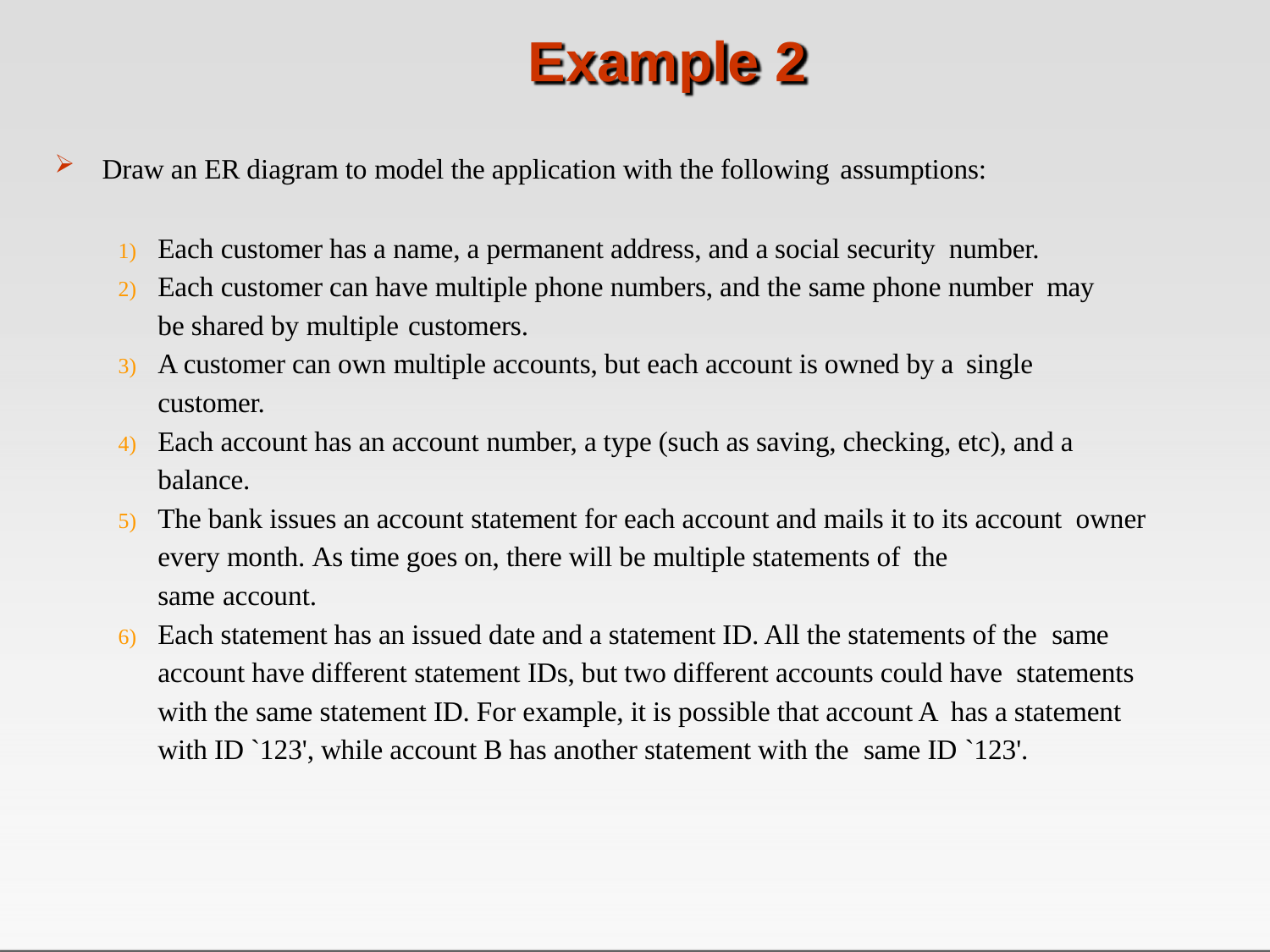

# Example 2
Draw an ER diagram to model the application with the following assumptions:

Each customer has a name, a permanent address, and a social security number.
Each customer can have multiple phone numbers, and the same phone number  may be shared by multiple customers.
A customer can own multiple accounts, but each account is owned by a single
customer.
Each account has an account number, a type (such as saving, checking, etc), and a  balance.
The bank issues an account statement for each account and mails it to its account  owner every month. As time goes on, there will be multiple statements of the
same account.
Each statement has an issued date and a statement ID. All the statements of the  same account have different statement IDs, but two different accounts could have  statements with the same statement ID. For example, it is possible that account A  has a statement with ID `123', while account B has another statement with the  same ID `123'.